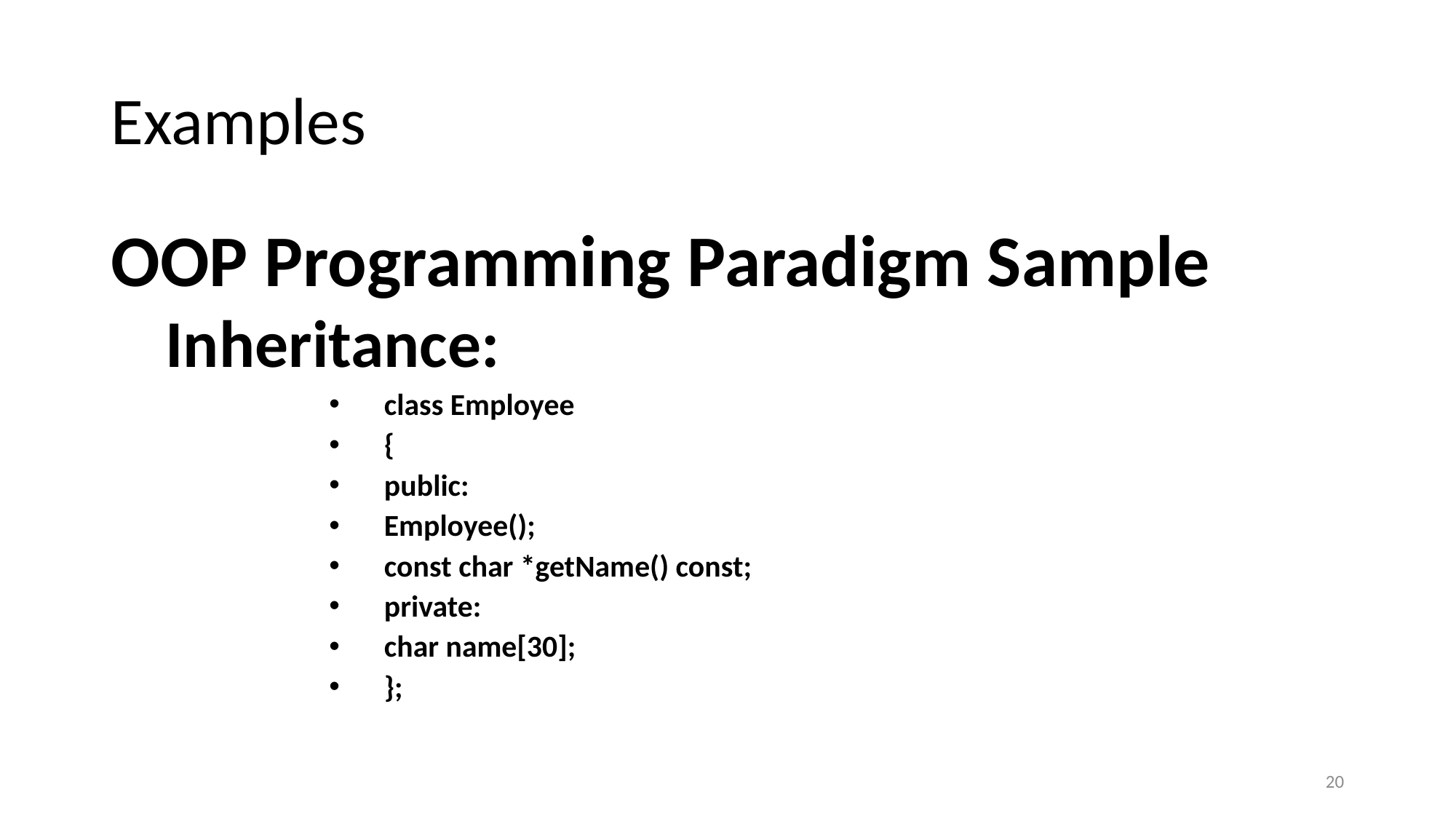

# Examples
OOP Programming Paradigm Sample
Inheritance:
    class Employee
    {
    public:
    Employee();
    const char *getName() const;
    private:
    char name[30];
    };
20